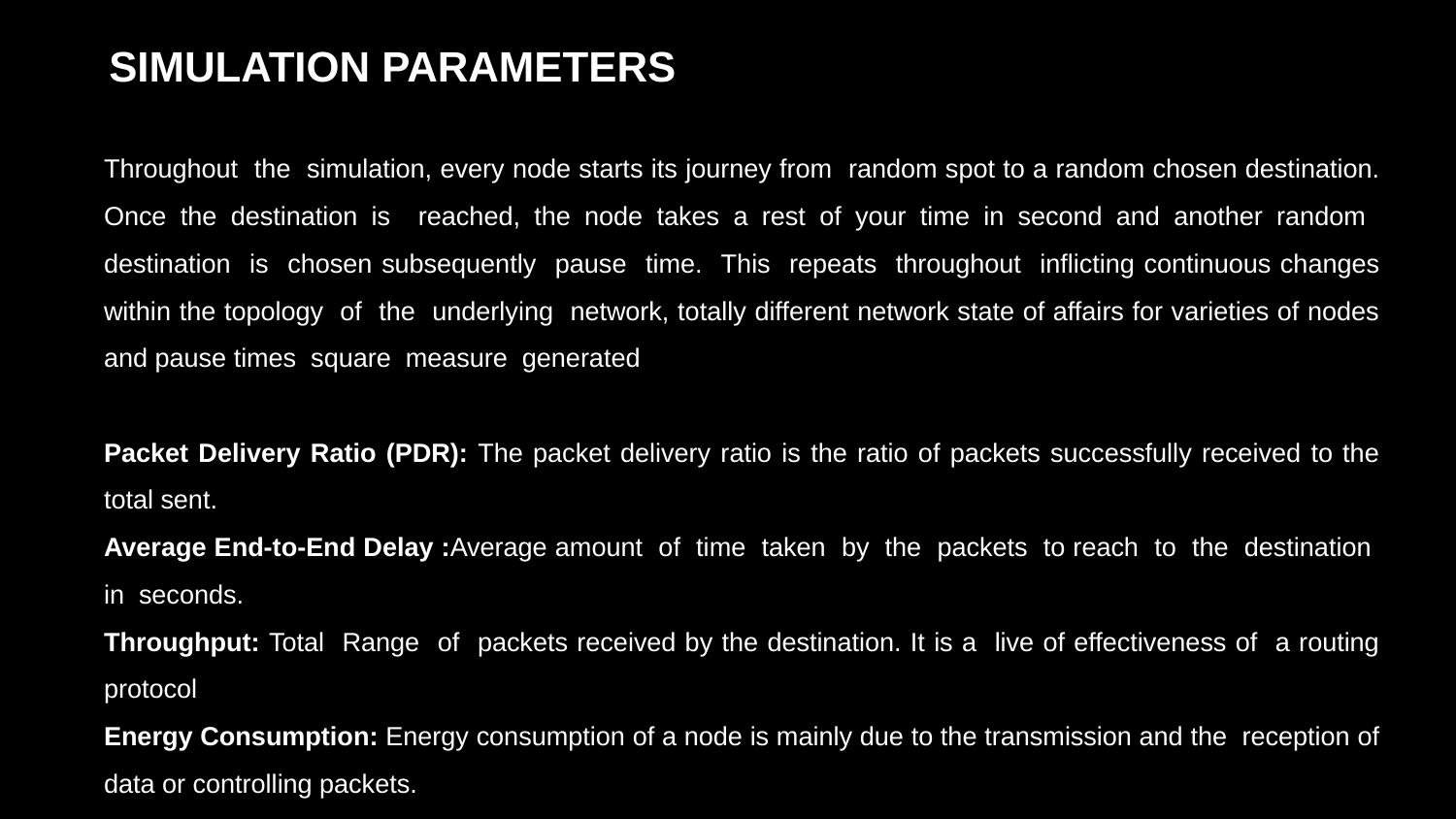

SIMULATION PARAMETERS
Throughout  the  simulation, every node starts its journey from  random spot to a random chosen destination. Once the destination is  reached, the node takes a rest of your time in second and another random  destination  is  chosen subsequently  pause  time.  This  repeats  throughout  inflicting continuous changes within the topology  of  the  underlying  network, totally different network state of affairs for varieties of nodes and pause times  square  measure  generated

Packet Delivery Ratio (PDR): The packet delivery ratio is the ratio of packets successfully received to the total sent.
Average End-to-End Delay :Average amount  of  time  taken  by  the  packets  to reach  to  the  destination  in  seconds.
Throughput: Total  Range  of  packets received by the destination. It is a  live of effectiveness of  a routing protocol
Energy Consumption: Energy consumption of a node is mainly due to the transmission and the  reception of data or controlling packets.